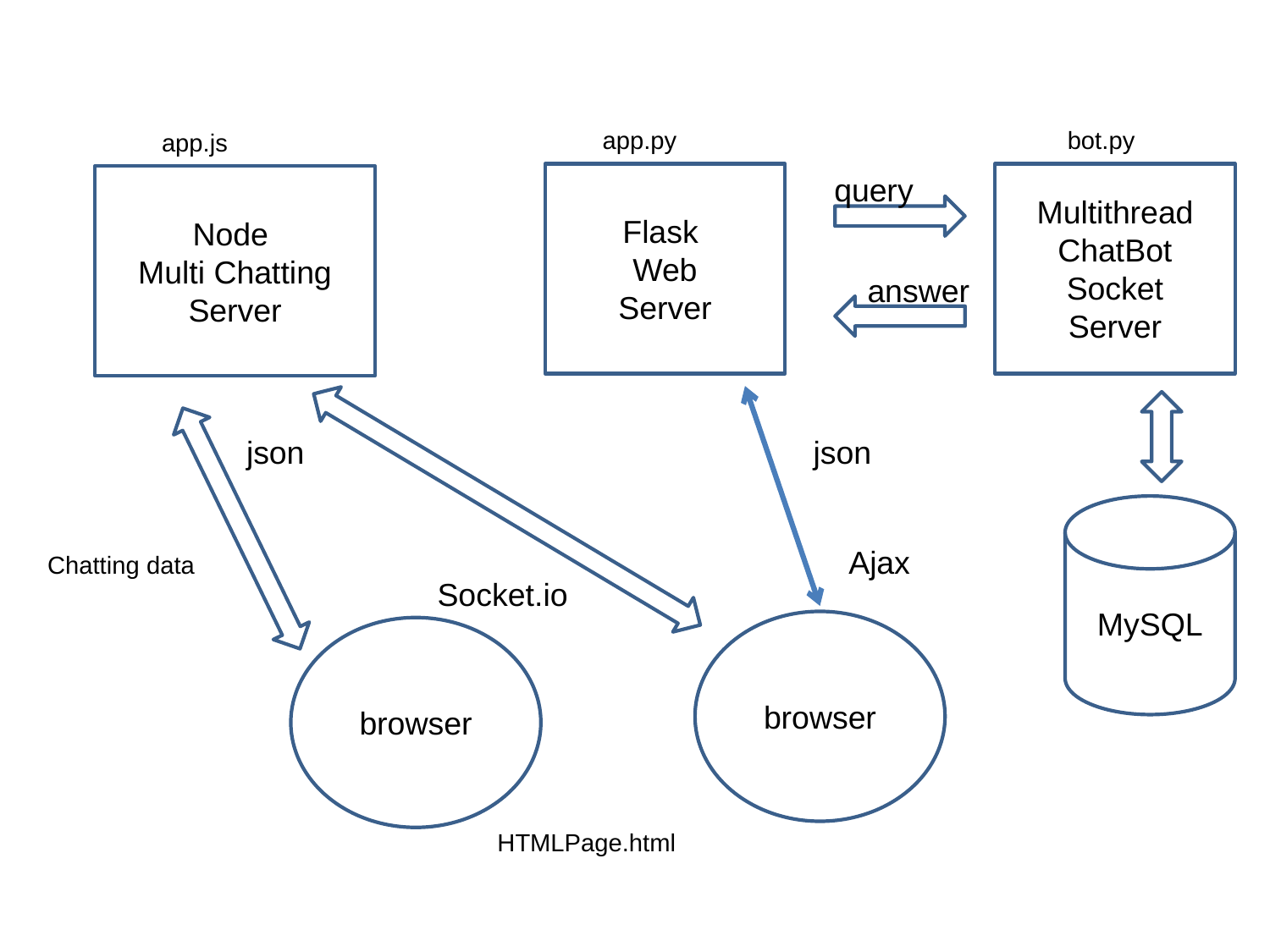

app.py
bot.py
app.js
Flask
Web
Server
query
Multithread
ChatBot
Socket
Server
Node
Multi Chatting
Server

answer

json
json
MySQL
Ajax
Chatting data
Socket.io
browser
browser
HTMLPage.html